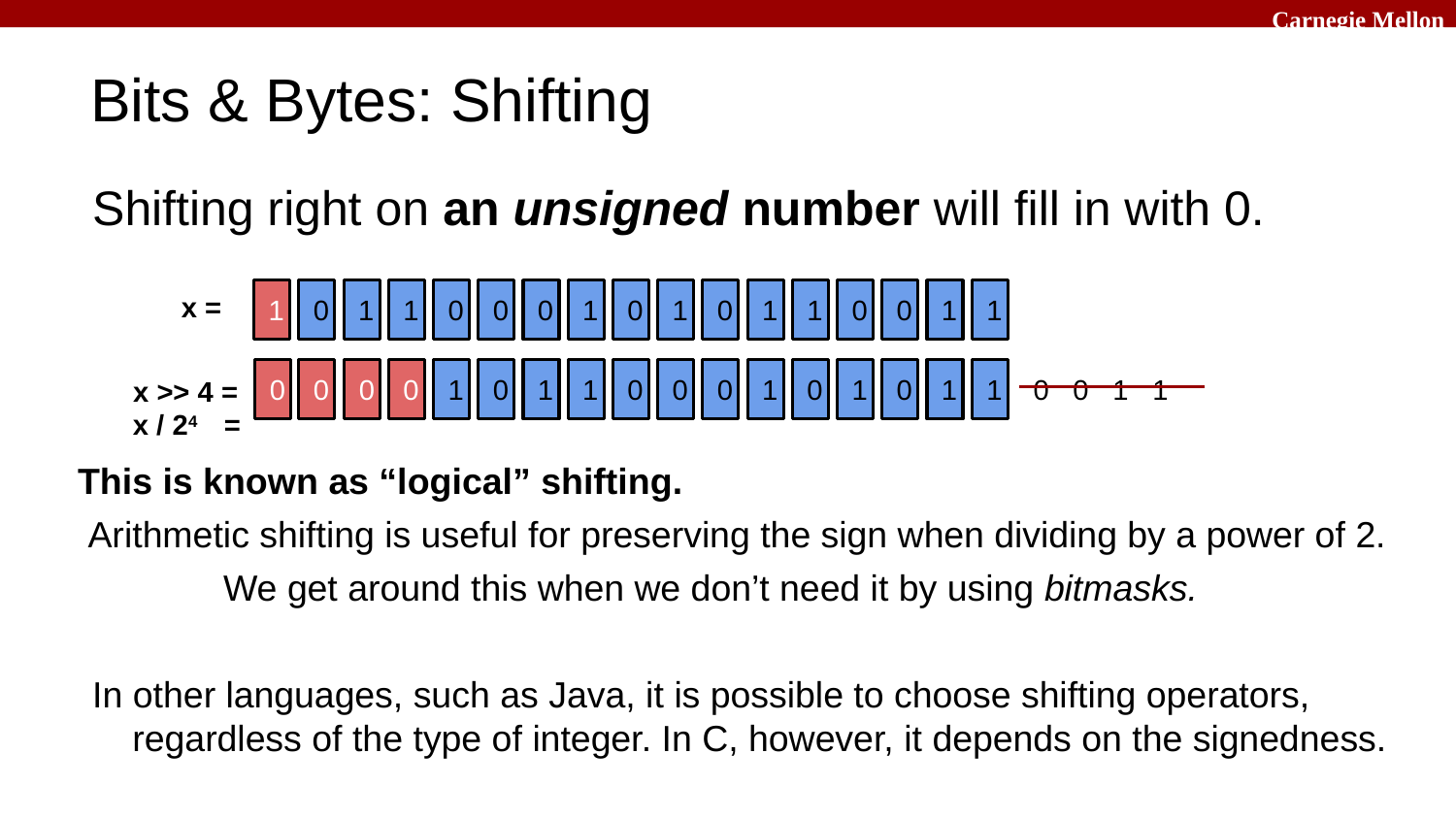

Bits & Bytes: Shifting
Shifting right on an unsigned number will fill in with 0.

This is known as “logical” shifting.
 Arithmetic shifting is useful for preserving the sign when dividing by a power of 2.
	We get around this when we don’t need it by using bitmasks.

In other languages, such as Java, it is possible to choose shifting operators, regardless of the type of integer. In C, however, it depends on the signedness.
x =
1
0
1
1
0
0
0
1
0
1
0
1
1
0
0
1
1
0   0   1   1
x >> 4 =
0
0
0
0
1
0
1
1
0
0
0
1
0
1
0
1
1
x / 24     =